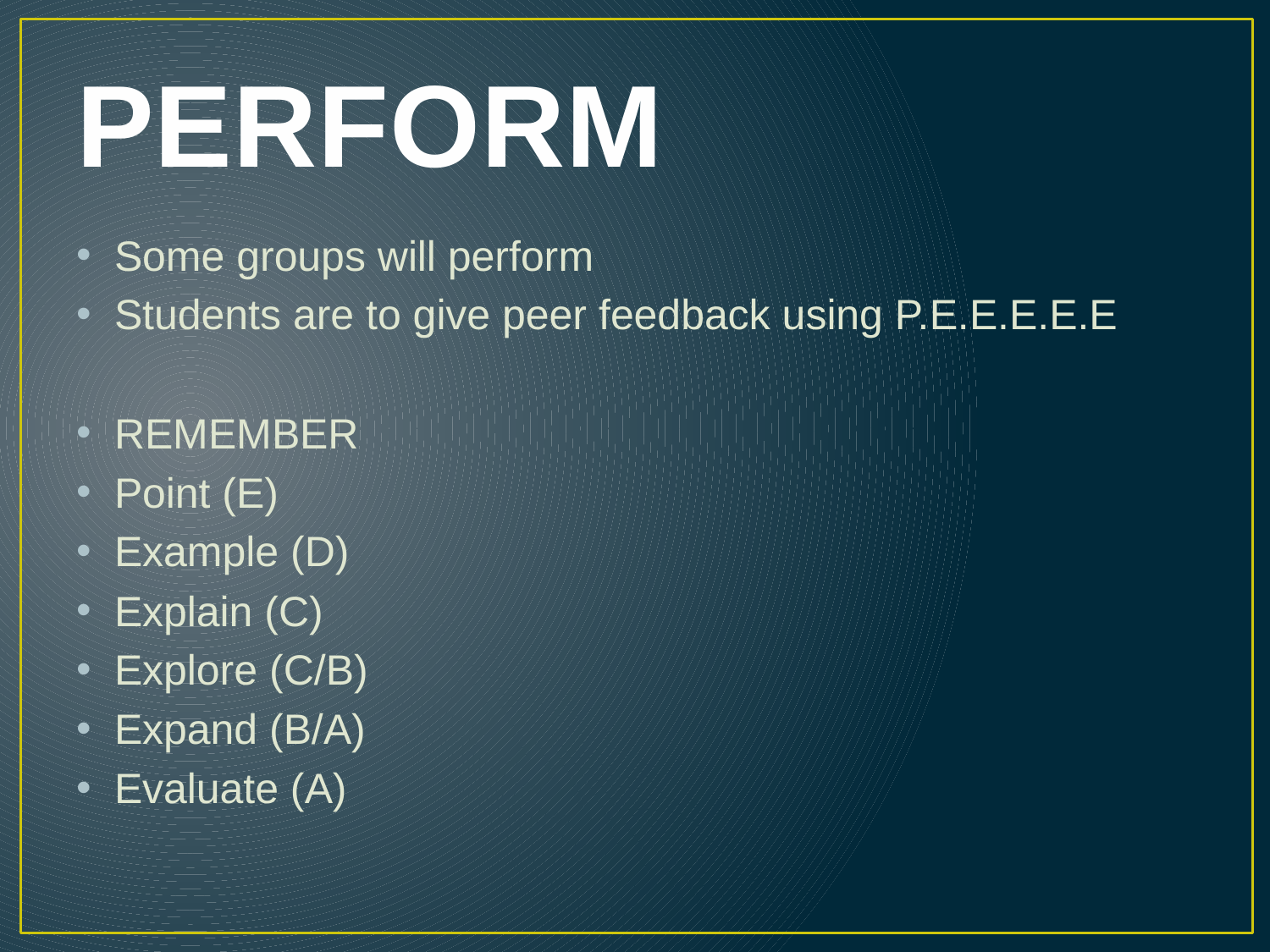

# PERFORM
Some groups will perform
Students are to give peer feedback using P.E.E.E.E.E

REMEMBER
Point (E)
Example (D)
Explain (C)
Explore (C/B)
Expand (B/A)
Evaluate (A)